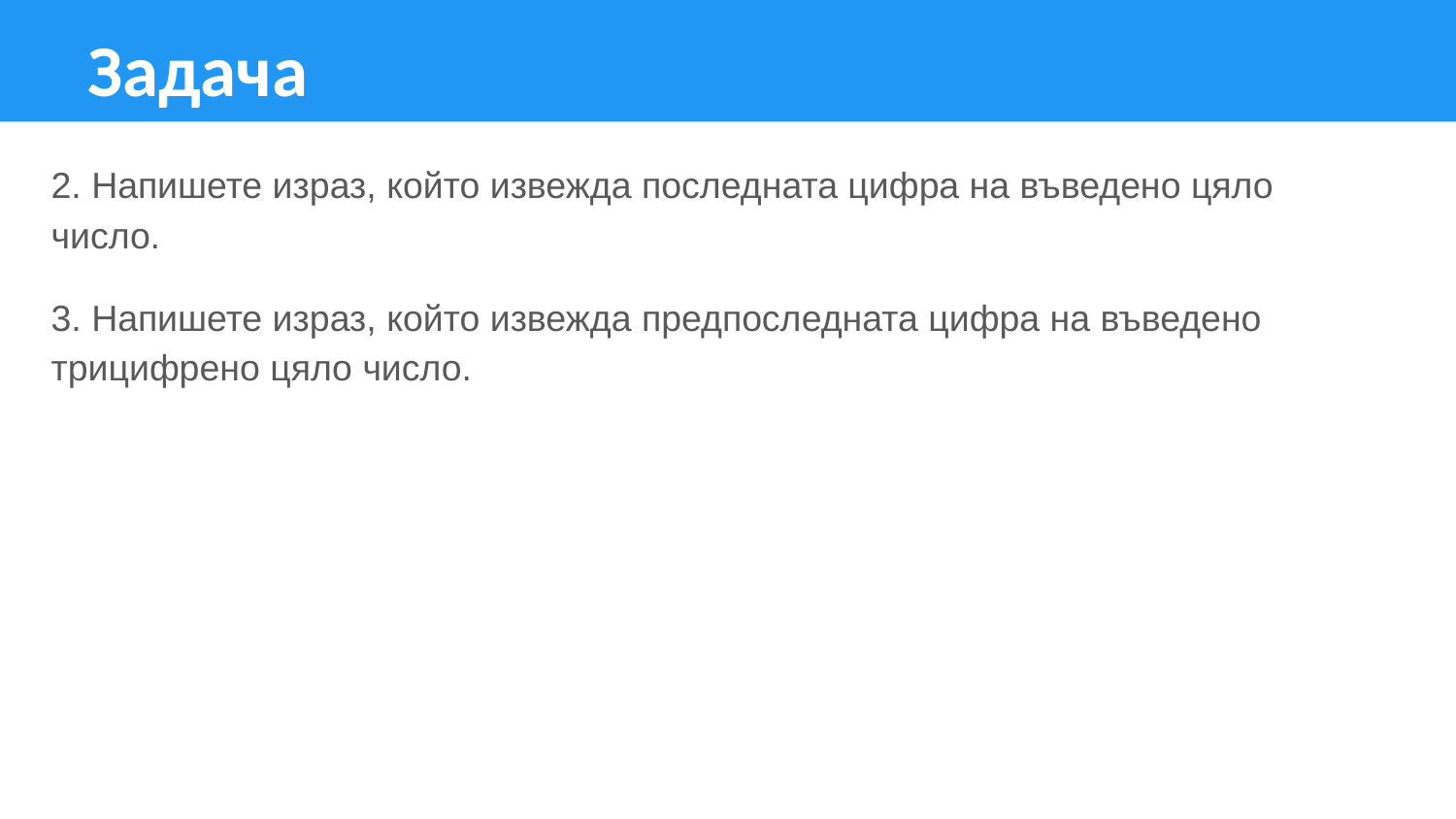

Задача
2. Напишете израз, който извежда последната цифра на въведено цяло число.
3. Напишете израз, който извежда предпоследната цифра на въведено трицифрено цяло число.